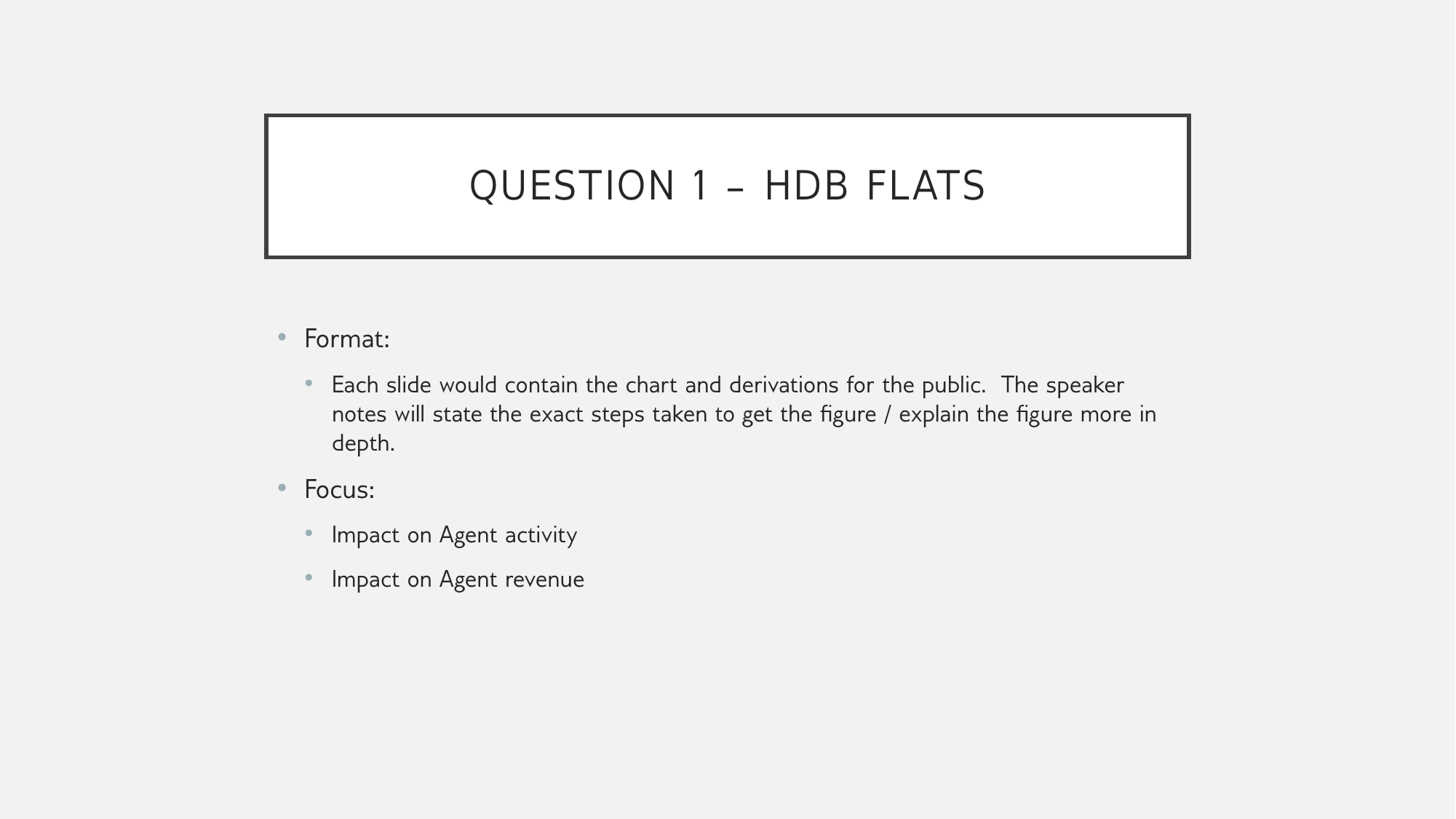

# Question 1 – HDB Flats
Format:
Each slide would contain the chart and derivations for the public.  The speaker notes will state the exact steps taken to get the figure / explain the figure more in depth.
Focus:
Impact on Agent activity
Impact on Agent revenue